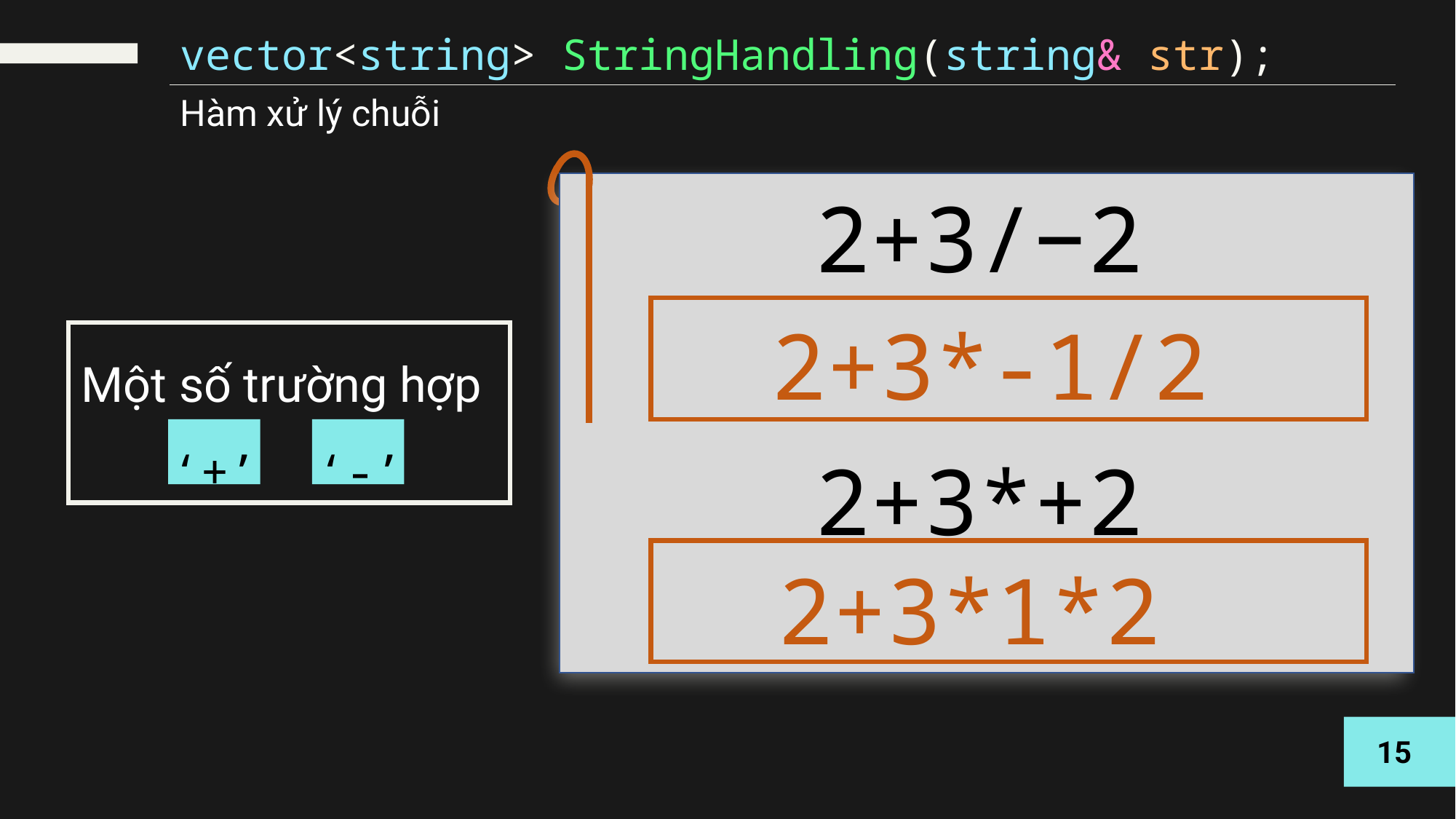

vector<string> StringHandling(string& str);

Hàm xử lý chuỗi

−
2+3/ 2

2+3*-1/2
Một số trường hợp
‘+’  ‘-’

2+3*+2

2+3*1*2

15